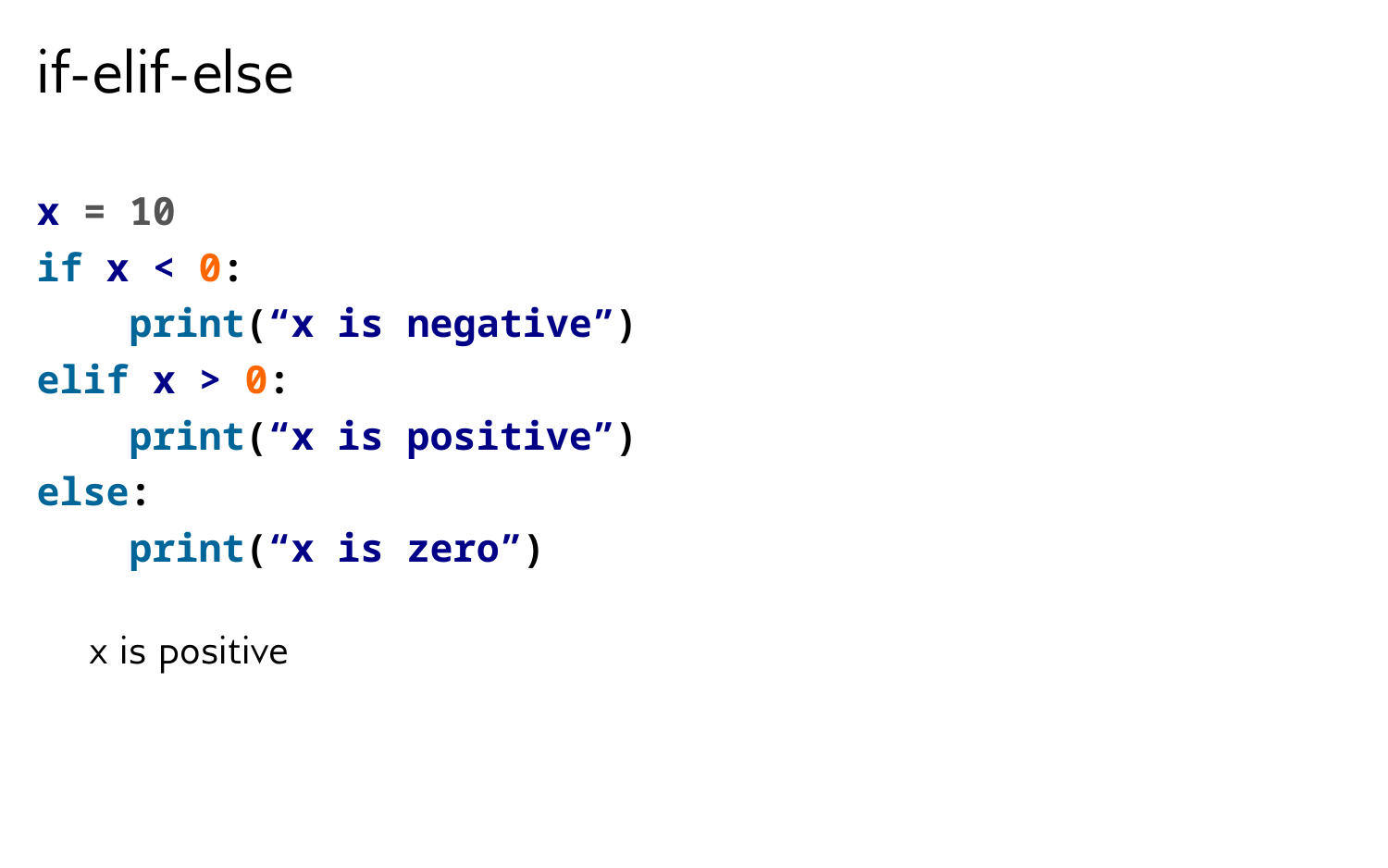

# if-elif-else

x = 10
if x < 0:
    print(“x is negative”)
elif x > 0:
    print(“x is positive”)
else:
    print(“x is zero”)

x is positive